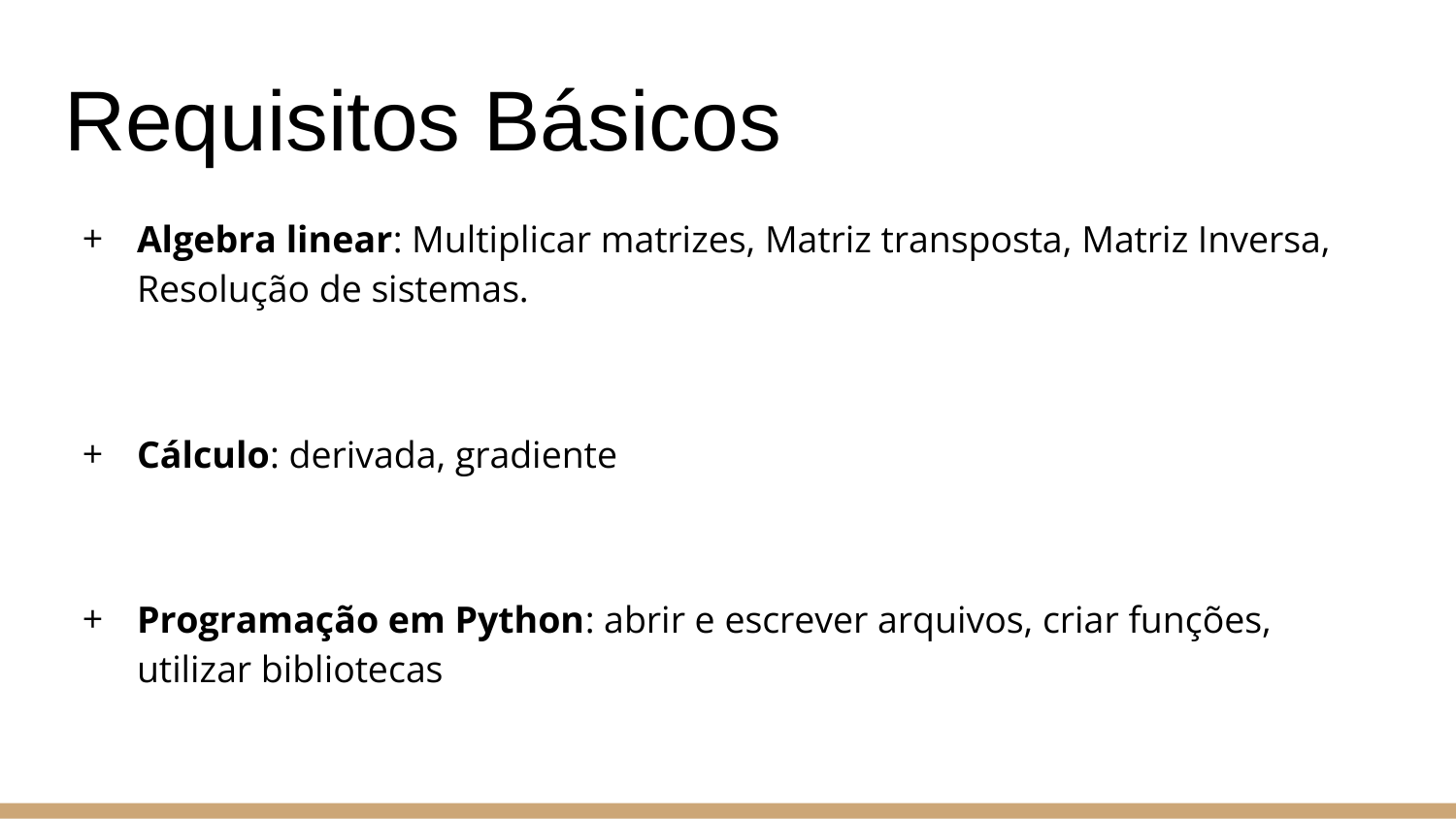

# Requisitos Básicos
Algebra linear: Multiplicar matrizes, Matriz transposta, Matriz Inversa, Resolução de sistemas.

Cálculo: derivada, gradiente

Programação em Python: abrir e escrever arquivos, criar funções, utilizar bibliotecas